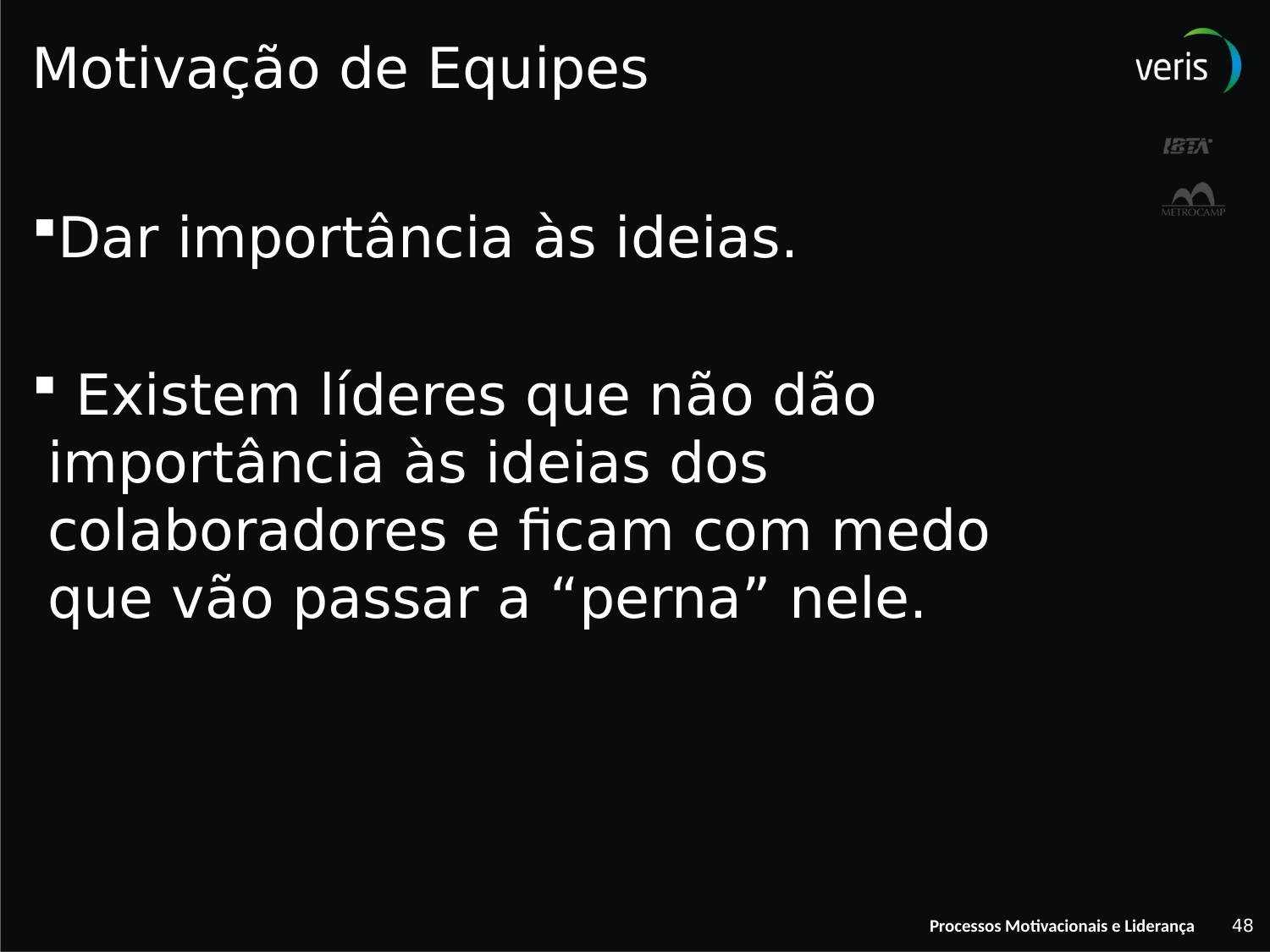

# Motivação de Equipes
Dar importância às ideias.

 Existem líderes que não dão importância às ideias dos colaboradores e ficam com medo que vão passar a “perna” nele.

48
Processos Motivacionais e Liderança